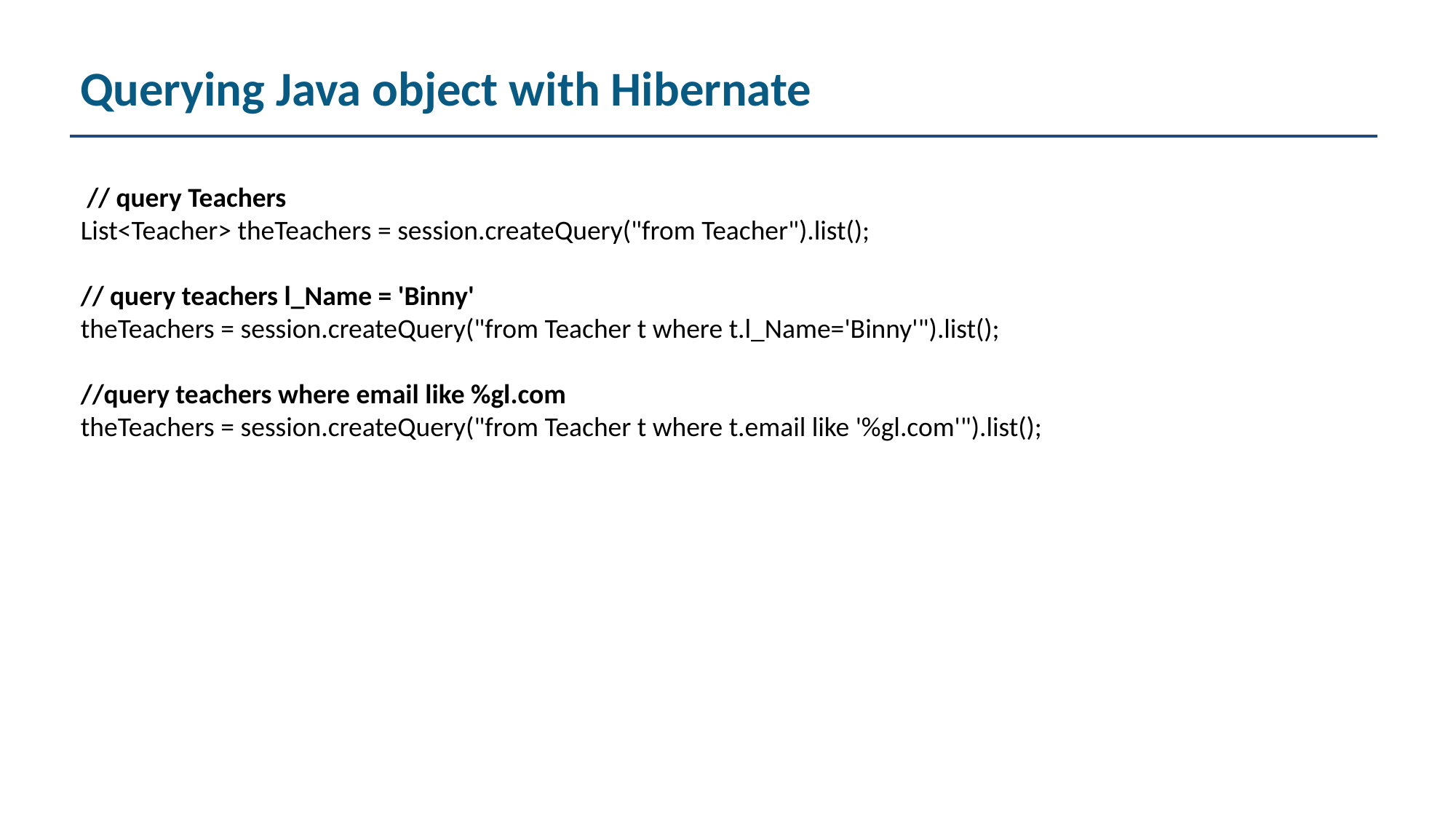

Querying Java object with Hibernate

 // query Teachers
List<Teacher> theTeachers = session.createQuery("from Teacher").list();

// query teachers l_Name = 'Binny'
theTeachers = session.createQuery("from Teacher t where t.l_Name='Binny'").list();

//query teachers where email like %gl.com
theTeachers = session.createQuery("from Teacher t where t.email like '%gl.com'").list();